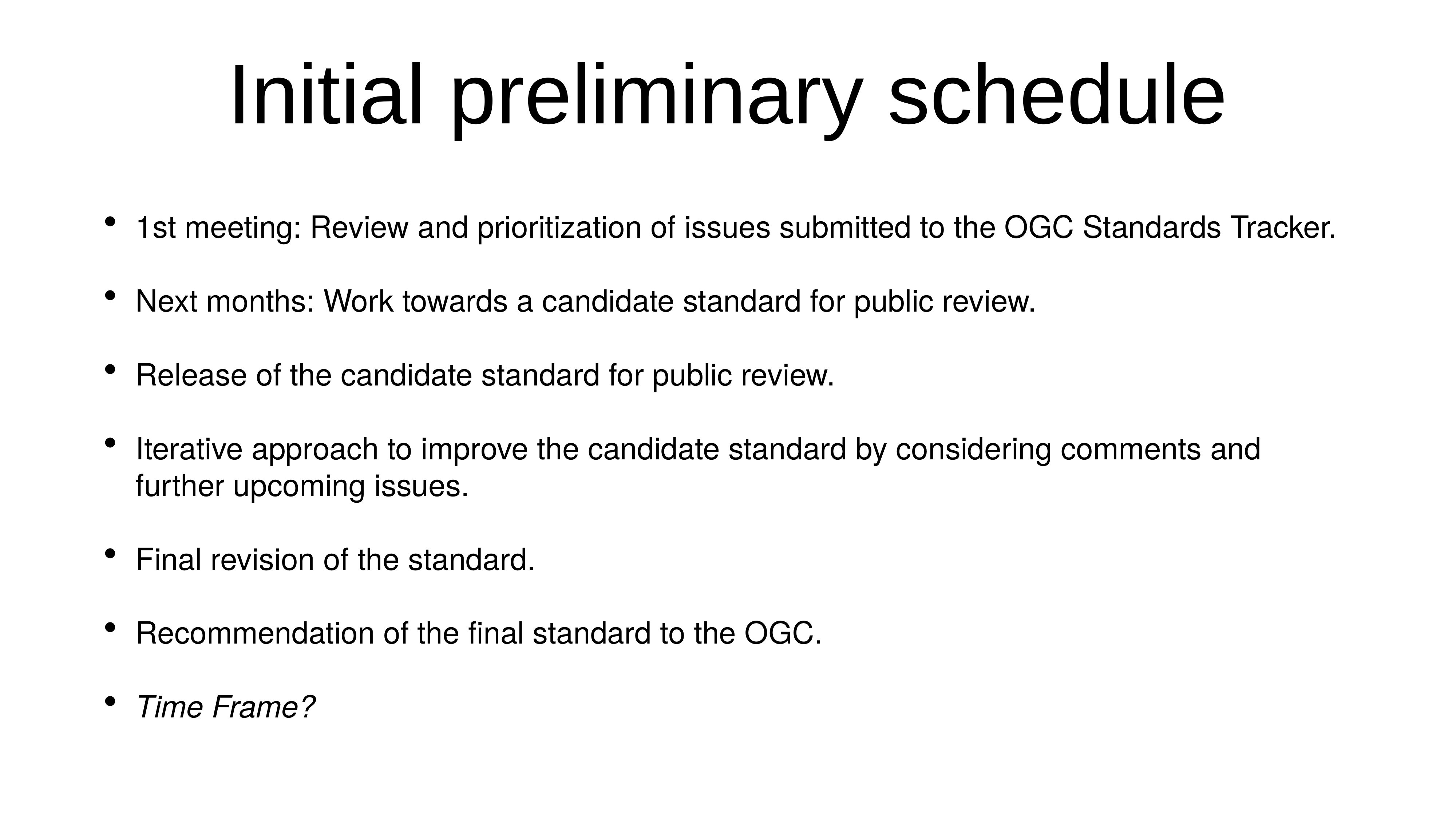

# Initial preliminary schedule
1st meeting: Review and prioritization of issues submitted to the OGC Standards Tracker.
Next months: Work towards a candidate standard for public review.
Release of the candidate standard for public review.
Iterative approach to improve the candidate standard by considering comments and further upcoming issues.
Final revision of the standard.
Recommendation of the final standard to the OGC.
Time Frame?